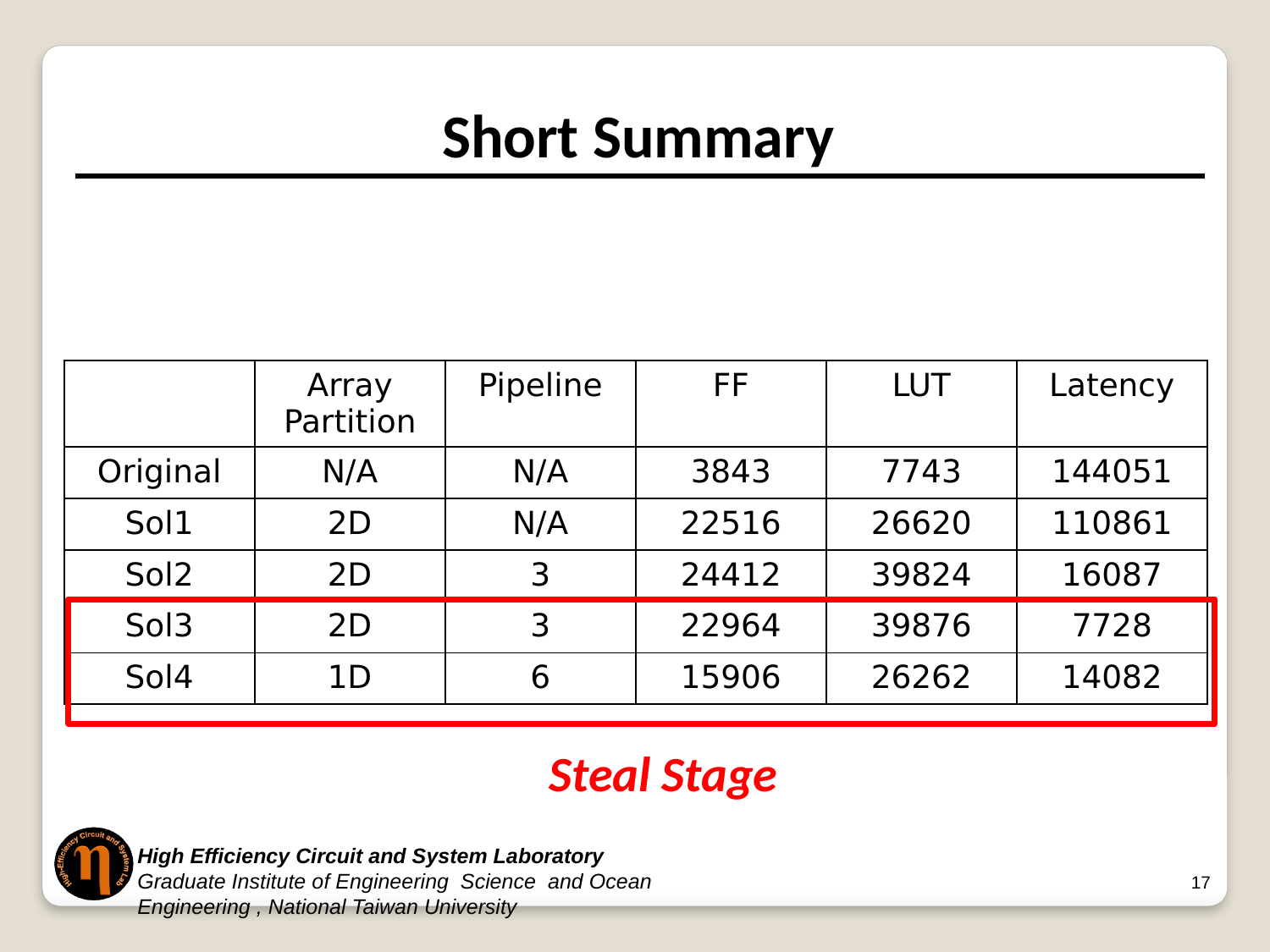

# Short Summary

|  | Array Partition | Pipeline | FF | LUT | Latency |
| --- | --- | --- | --- | --- | --- |
| Original | N/A | N/A | 3843 | 7743 | 144051 |
| Sol1 | 2D | N/A | 22516 | 26620 | 110861 |
| Sol2 | 2D | 3 | 24412 | 39824 | 16087 |
| Sol3 | 2D | 3 | 22964 | 39876 | 7728 |
| Sol4 | 1D | 6 | 15906 | 26262 | 14082 |

Steal Stage
17